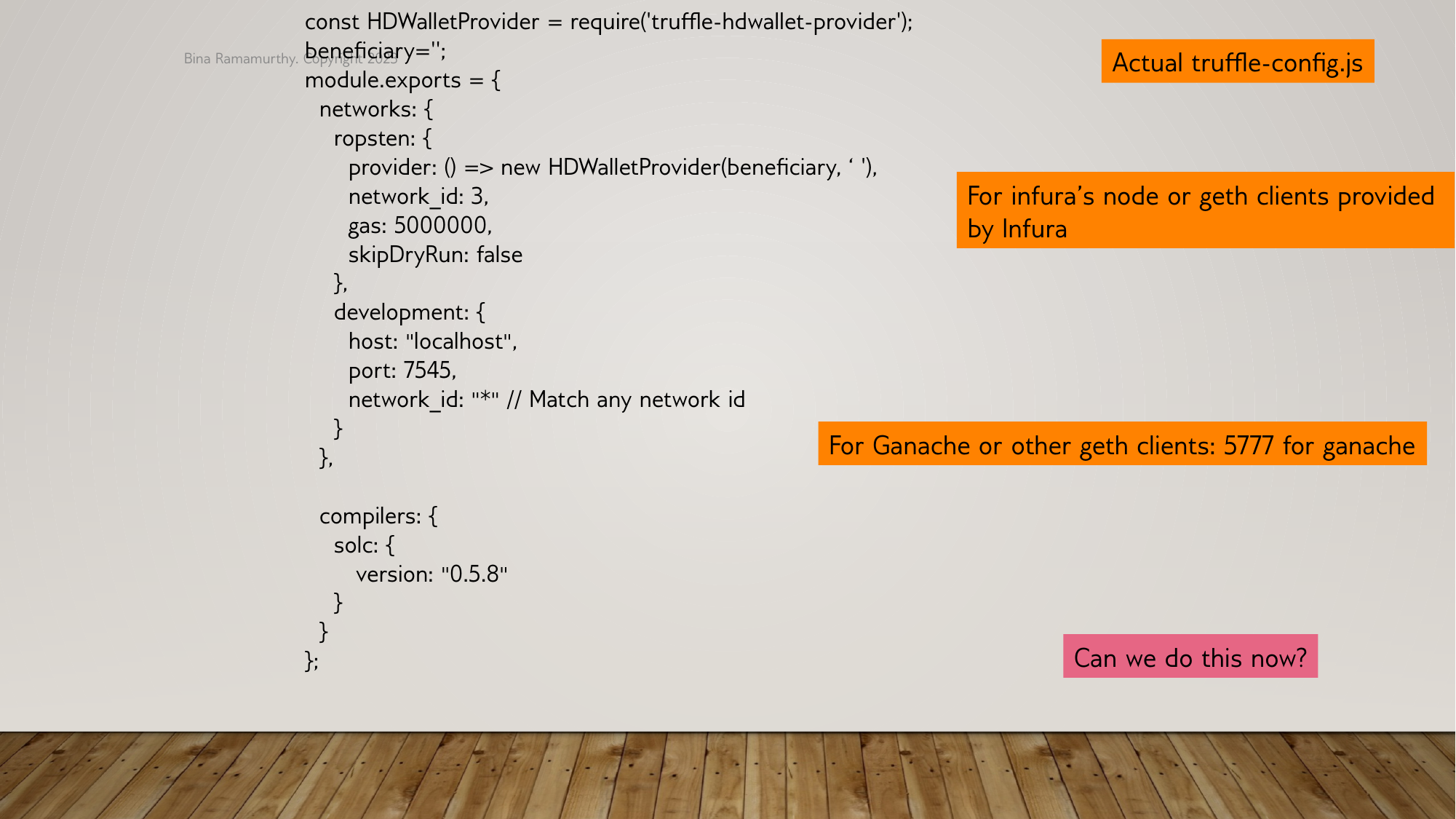

const HDWalletProvider = require('truffle-hdwallet-provider');
beneficiary='';
module.exports = {
  networks: {
    ropsten: {
      provider: () => new HDWalletProvider(beneficiary, ‘ '),
      network_id: 3,
      gas: 5000000,
      skipDryRun: false
    },
    development: {
      host: "localhost",
      port: 7545,
      network_id: "*" // Match any network id
    }
  },

  compilers: {
    solc: {
       version: "0.5.8"
    }
  }
};
Bina Ramamurthy. Copyright 2023
Actual truffle-config.js
For infura’s node or geth clients provided
by Infura
For Ganache or other geth clients: 5777 for ganache
Can we do this now?